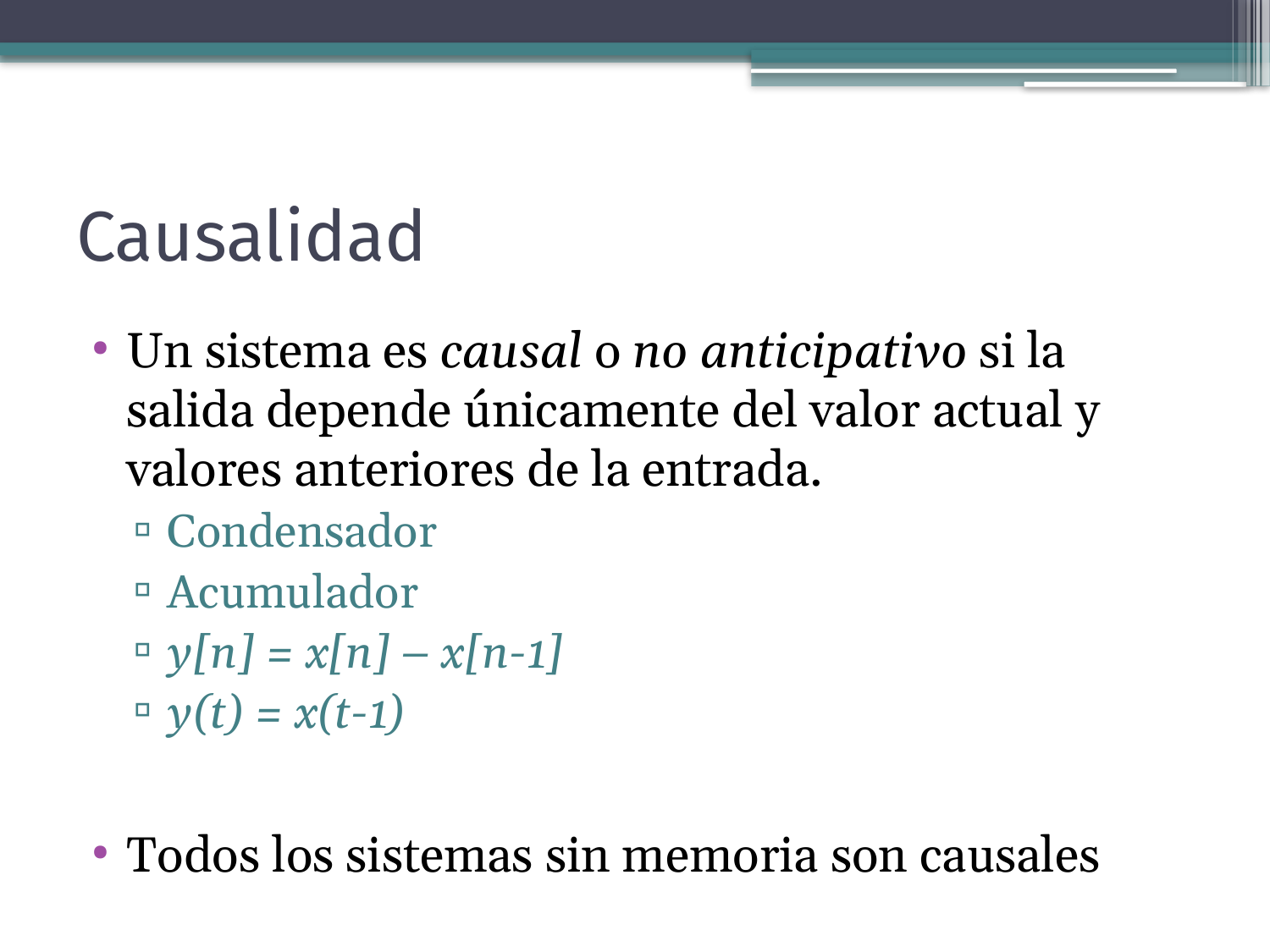

# Causalidad
Un sistema es causal o no anticipativo si la salida depende únicamente del valor actual y valores anteriores de la entrada.
Condensador
Acumulador
y[n] = x[n] – x[n-1]
y(t) = x(t-1)

Todos los sistemas sin memoria son causales